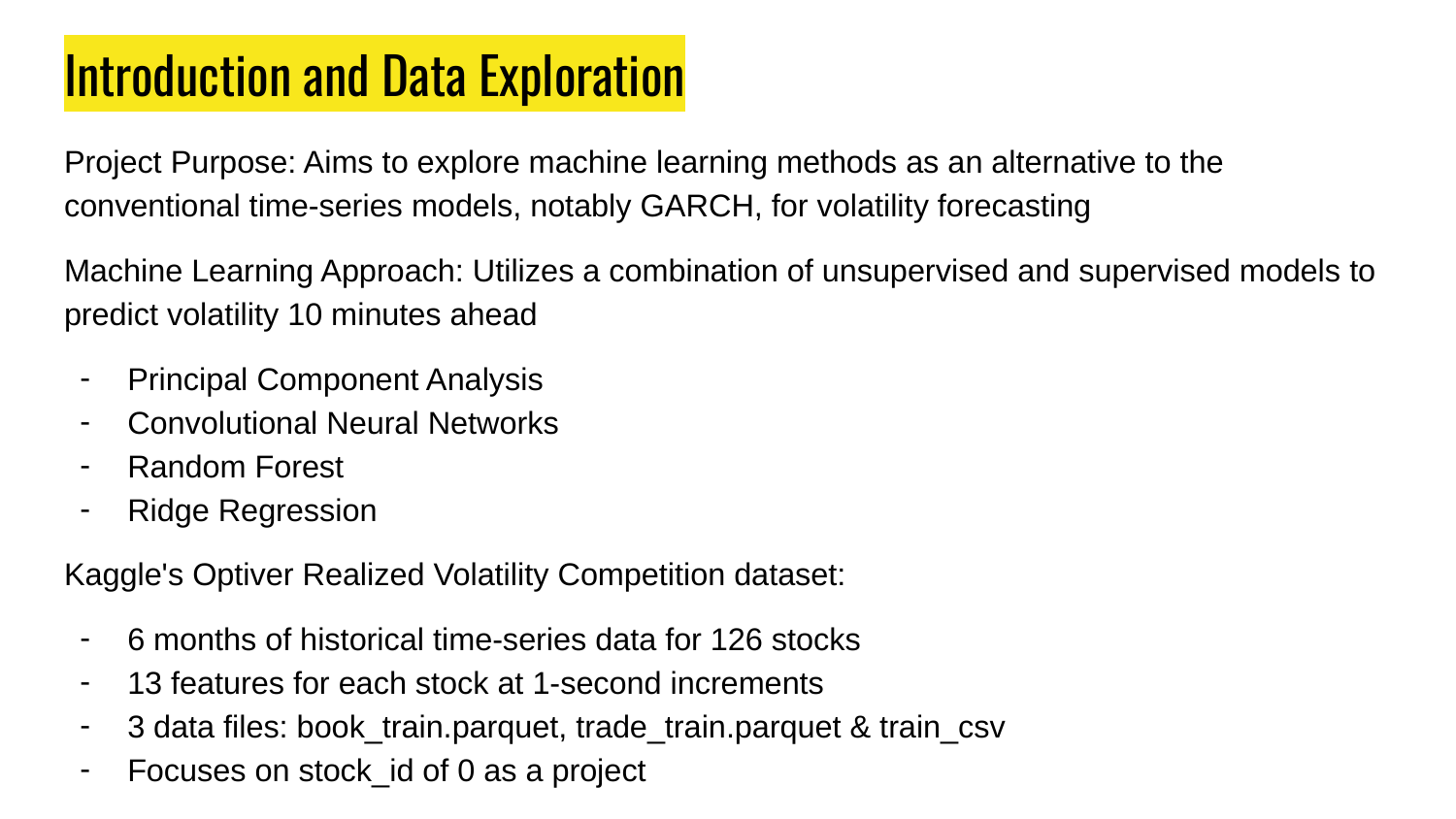

# Introduction and Data Exploration
Project Purpose: Aims to explore machine learning methods as an alternative to the conventional time-series models, notably GARCH, for volatility forecasting
Machine Learning Approach: Utilizes a combination of unsupervised and supervised models to predict volatility 10 minutes ahead
Principal Component Analysis
Convolutional Neural Networks
Random Forest
Ridge Regression
Kaggle's Optiver Realized Volatility Competition dataset:
6 months of historical time-series data for 126 stocks
13 features for each stock at 1-second increments
3 data files: book_train.parquet, trade_train.parquet & train_csv
Focuses on stock_id of 0 as a project